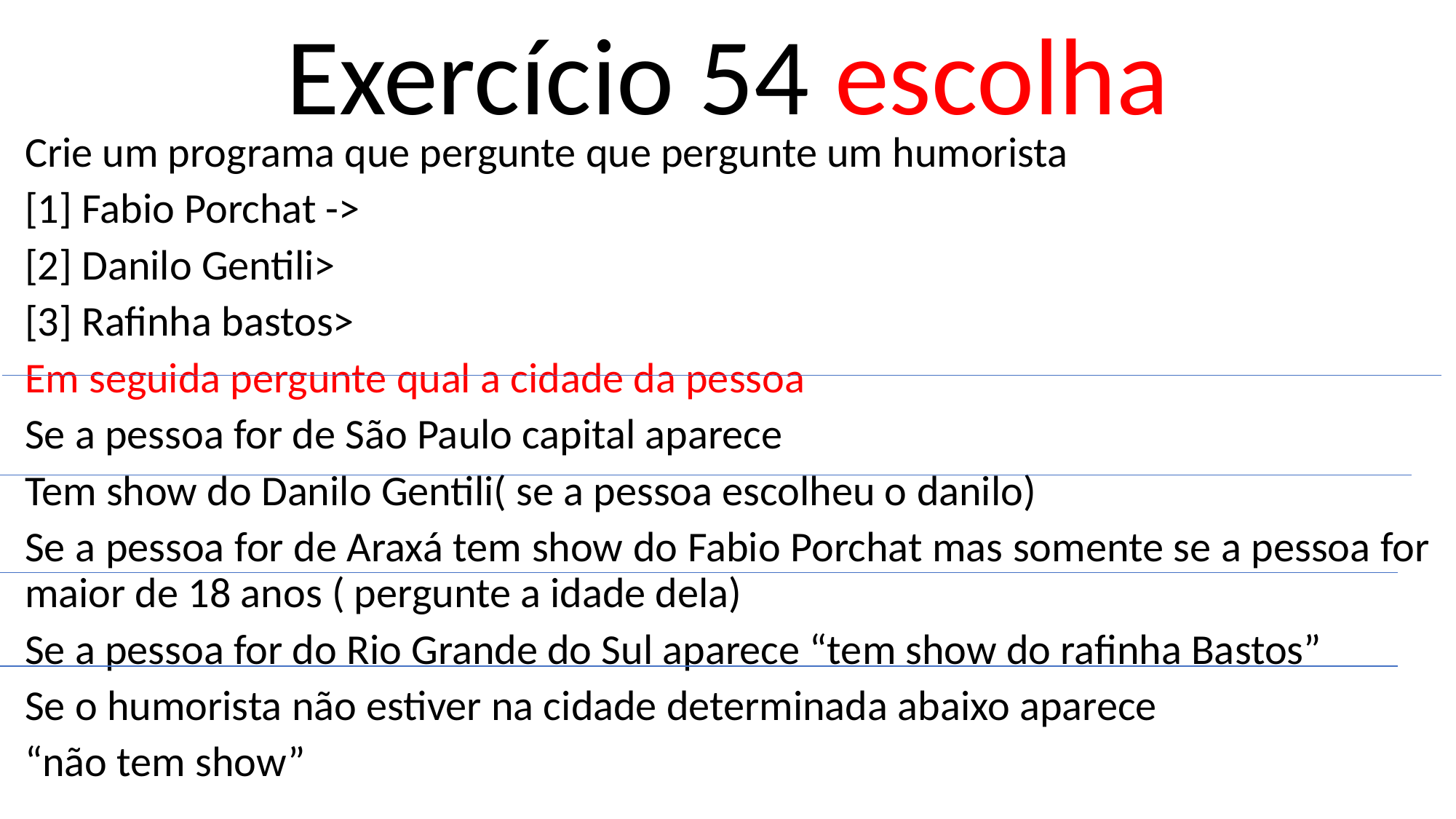

# Exercício 54 escolha
Crie um programa que pergunte que pergunte um humorista
[1] Fabio Porchat ->
[2] Danilo Gentili>
[3] Rafinha bastos>
Em seguida pergunte qual a cidade da pessoa
Se a pessoa for de São Paulo capital aparece
Tem show do Danilo Gentili( se a pessoa escolheu o danilo)
Se a pessoa for de Araxá tem show do Fabio Porchat mas somente se a pessoa for maior de 18 anos ( pergunte a idade dela)
Se a pessoa for do Rio Grande do Sul aparece “tem show do rafinha Bastos”
Se o humorista não estiver na cidade determinada abaixo aparece
“não tem show”